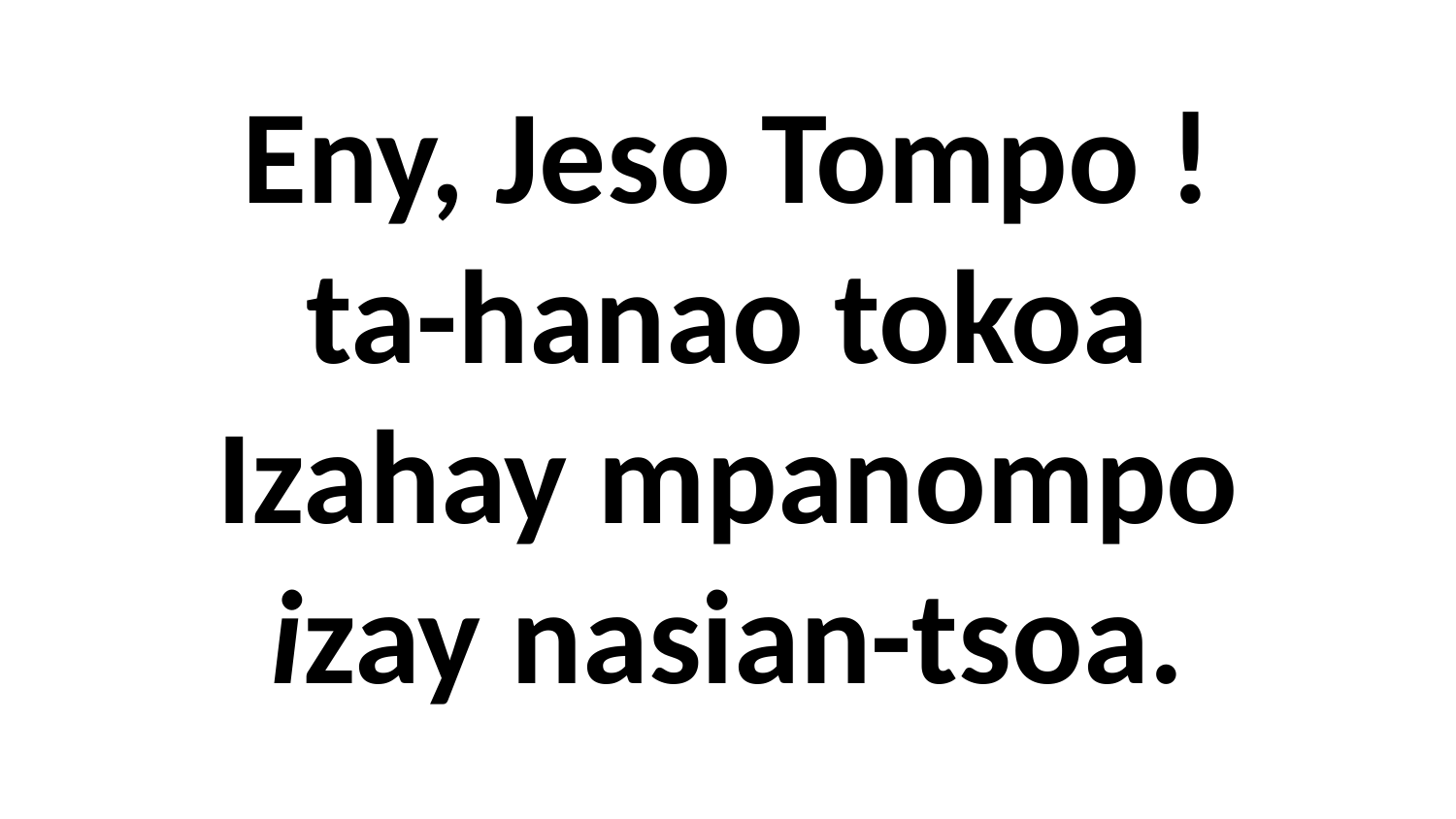

# Eny, Jeso Tompo ! ta-hanao tokoa Izahay mpanompo izay nasian-tsoa.